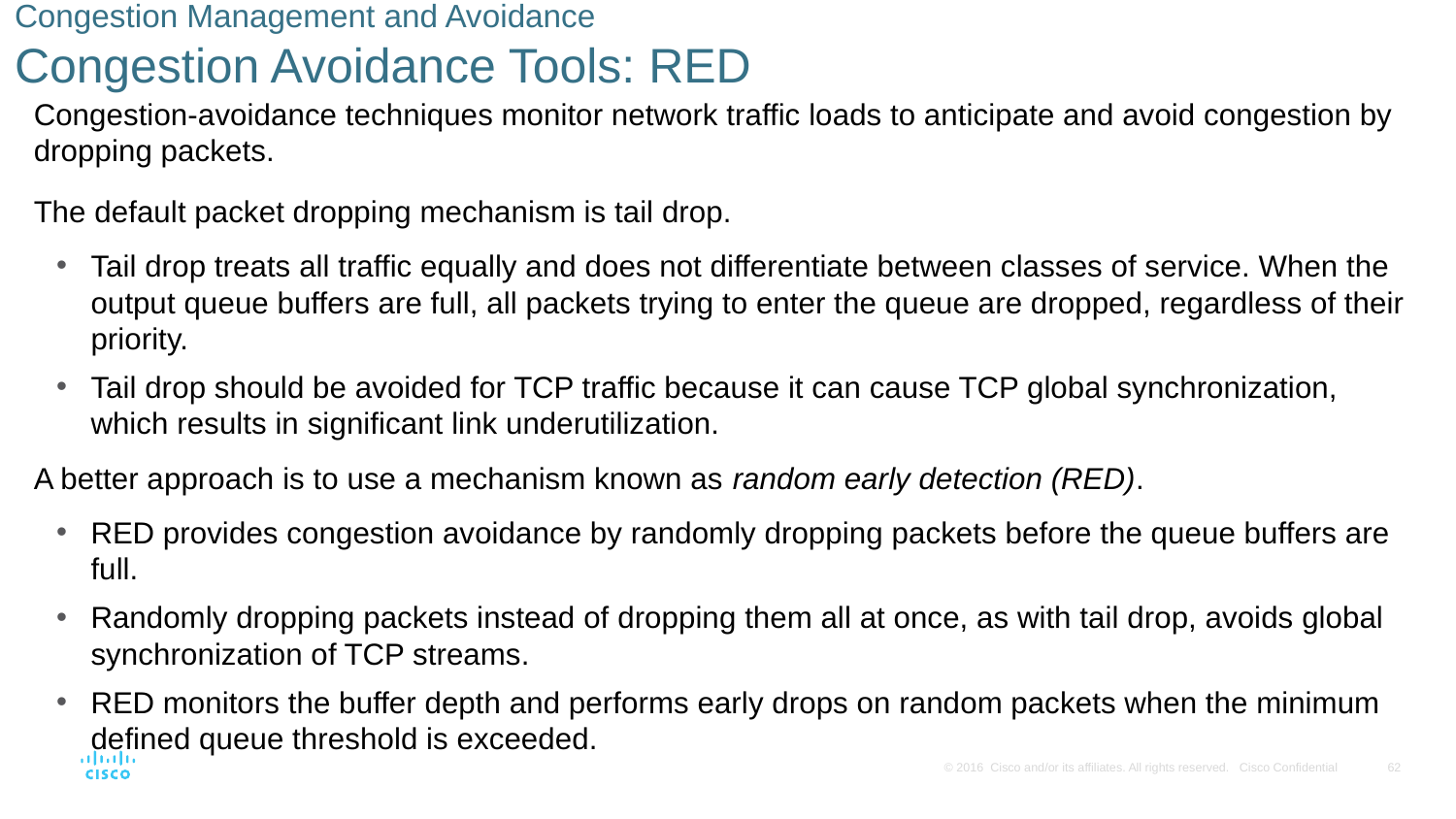

# Congestion Management and Avoidance Congestion Avoidance Tools: RED
Congestion-avoidance techniques monitor network traffic loads to anticipate and avoid congestion by dropping packets.
The default packet dropping mechanism is tail drop.
Tail drop treats all traffic equally and does not differentiate between classes of service. When the output queue buffers are full, all packets trying to enter the queue are dropped, regardless of their priority.
Tail drop should be avoided for TCP traffic because it can cause TCP global synchronization, which results in significant link underutilization.
A better approach is to use a mechanism known as random early detection (RED).
RED provides congestion avoidance by randomly dropping packets before the queue buffers are full.
Randomly dropping packets instead of dropping them all at once, as with tail drop, avoids global synchronization of TCP streams.
RED monitors the buffer depth and performs early drops on random packets when the minimum defined queue threshold is exceeded.